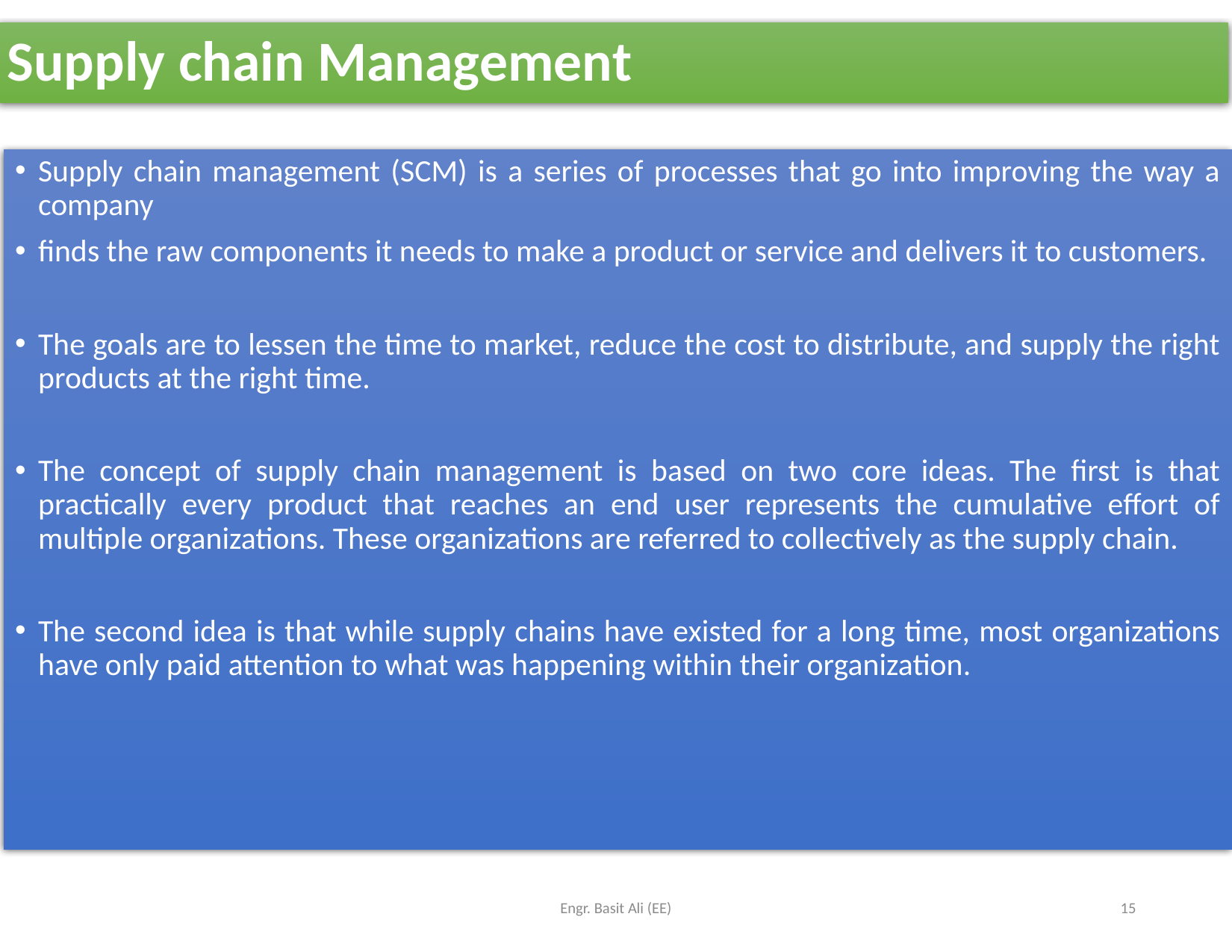

# Supply chain Management
Supply chain management (SCM) is a series of processes that go into improving the way a company
finds the raw components it needs to make a product or service and delivers it to customers.

The goals are to lessen the time to market, reduce the cost to distribute, and supply the right products at the right time.

The concept of supply chain management is based on two core ideas. The first is that practically every product that reaches an end user represents the cumulative effort of multiple organizations. These organizations are referred to collectively as the supply chain.

The second idea is that while supply chains have existed for a long time, most organizations have only paid attention to what was happening within their organization.
Engr. Basit Ali (EE)
15